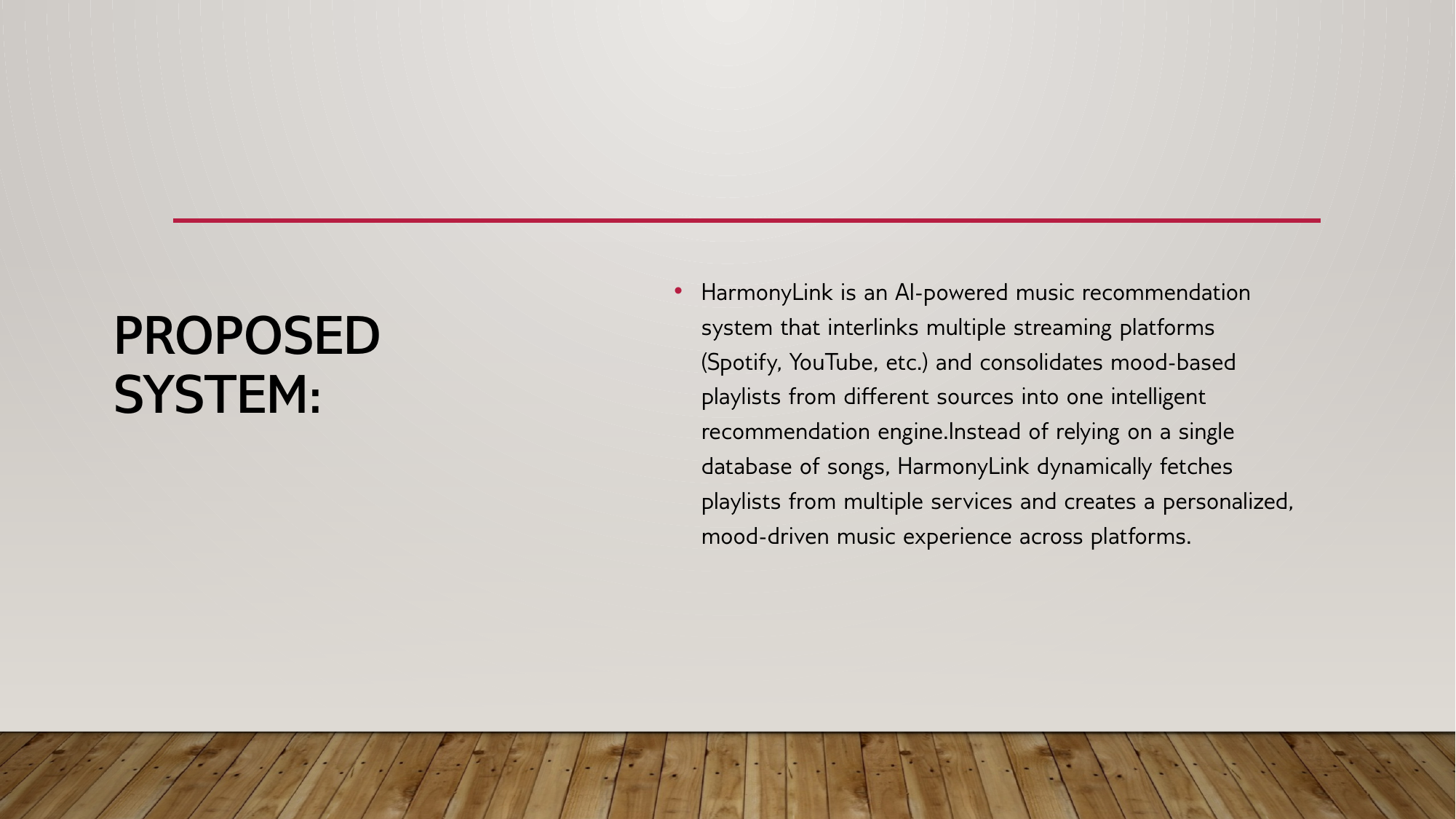

# Proposed System:
HarmonyLink is an AI-powered music recommendation system that interlinks multiple streaming platforms (Spotify, YouTube, etc.) and consolidates mood-based playlists from different sources into one intelligent recommendation engine.Instead of relying on a single database of songs, HarmonyLink dynamically fetches playlists from multiple services and creates a personalized, mood-driven music experience across platforms.